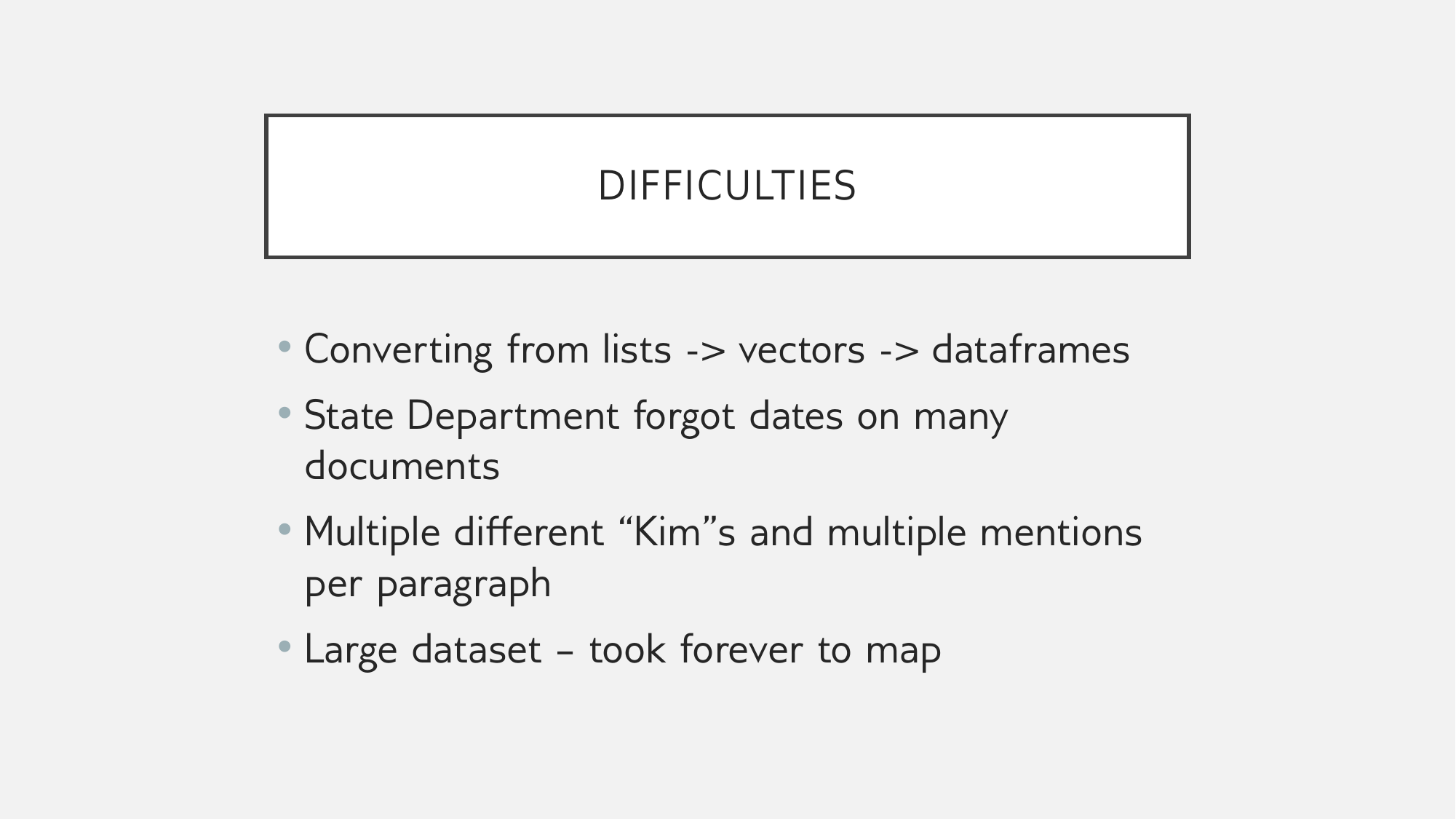

# Difficulties
Converting from lists -> vectors -> dataframes
State Department forgot dates on many documents
Multiple different “Kim”s and multiple mentions per paragraph
Large dataset – took forever to map